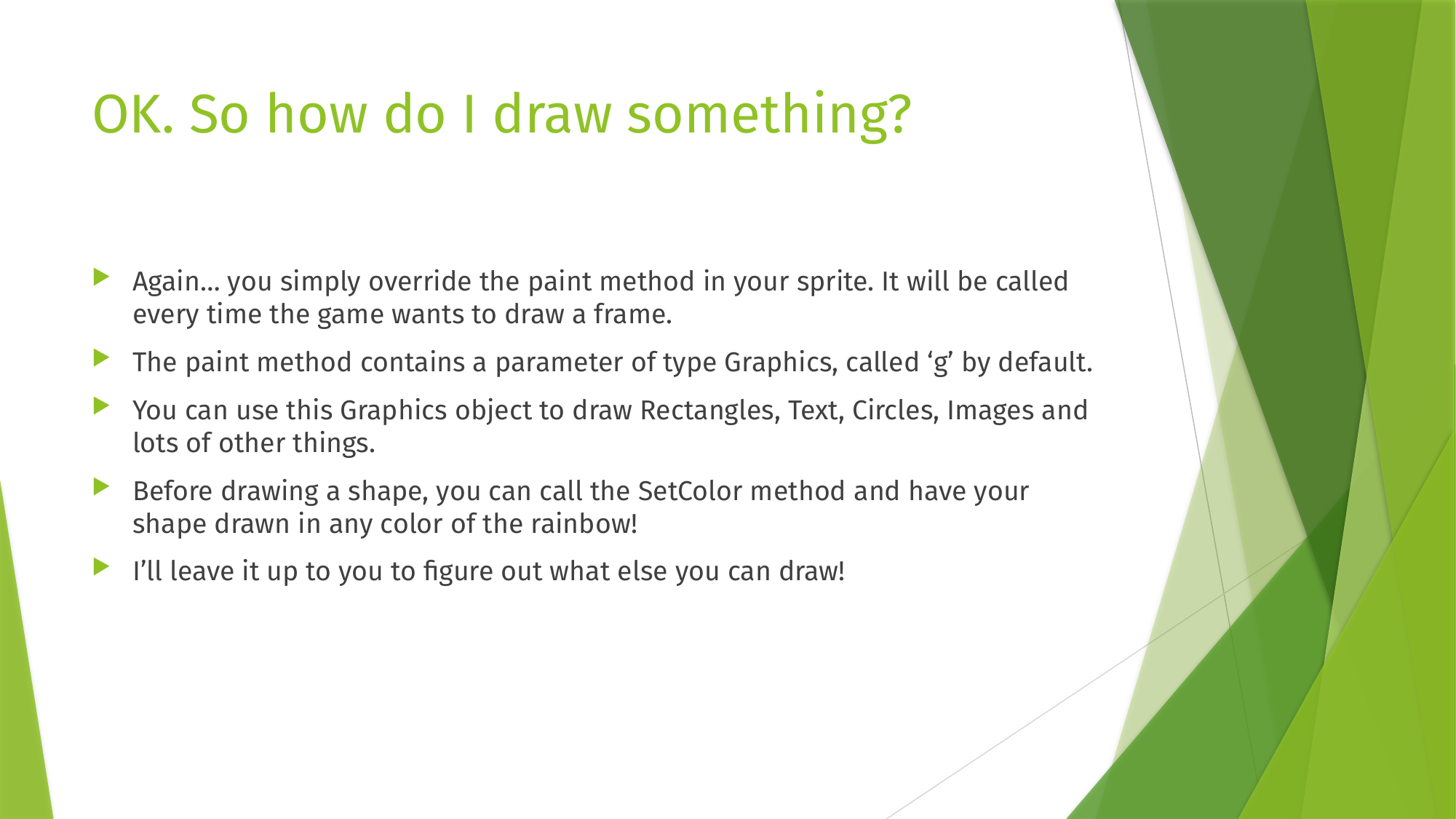

# OK. So how do I draw something?
Again… you simply override the paint method in your sprite. It will be called every time the game wants to draw a frame.
The paint method contains a parameter of type Graphics, called ‘g’ by default.
You can use this Graphics object to draw Rectangles, Text, Circles, Images and lots of other things.
Before drawing a shape, you can call the SetColor method and have your shape drawn in any color of the rainbow!
I’ll leave it up to you to figure out what else you can draw!